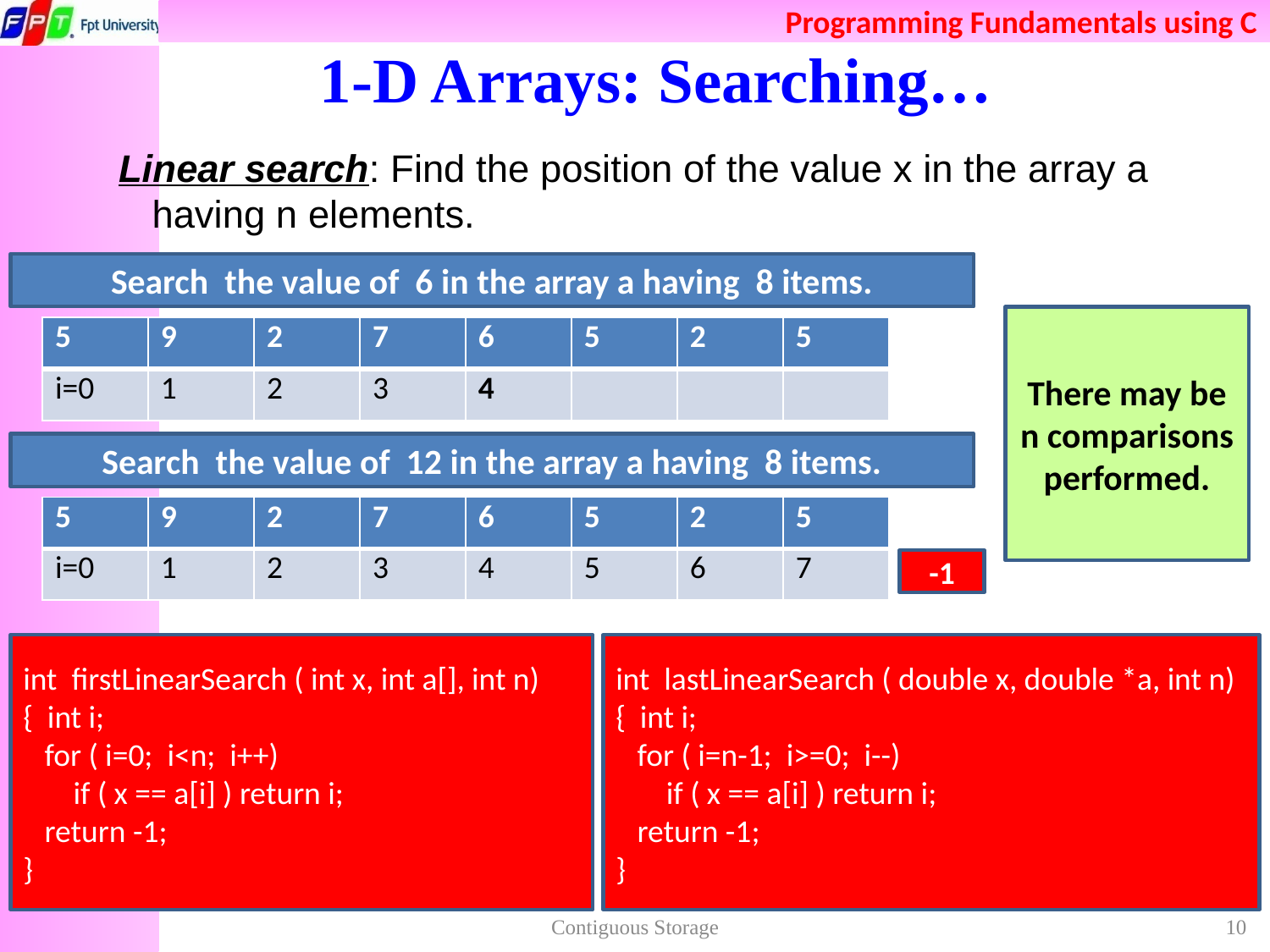

# 1-D Arrays: Searching…
Linear search: Find the position of the value x in the array a having n elements.

Search  the value of  6 in the array a having  8 items.
There may be n comparisons performed.
| 5 | 9 | 2 | 7 | 6 | 5 | 2 | 5 |
| --- | --- | --- | --- | --- | --- | --- | --- |
| i=0 | 1 | 2 | 3 | 4 |  |  |  |
Search  the value of  12 in the array a having  8 items.
| 5 | 9 | 2 | 7 | 6 | 5 | 2 | 5 |
| --- | --- | --- | --- | --- | --- | --- | --- |
| i=0 | 1 | 2 | 3 | 4 | 5 | 6 | 7 |
-1
int  firstLinearSearch ( int x, int a[], int n)
{  int i;
   for ( i=0;  i<n;  i++)
       if ( x == a[i] ) return i;
   return -1;
}
int  lastLinearSearch ( double x, double *a, int n)
{  int i;
   for ( i=n-1;  i>=0;  i--)
       if ( x == a[i] ) return i;
   return -1;
}
Contiguous Storage
10